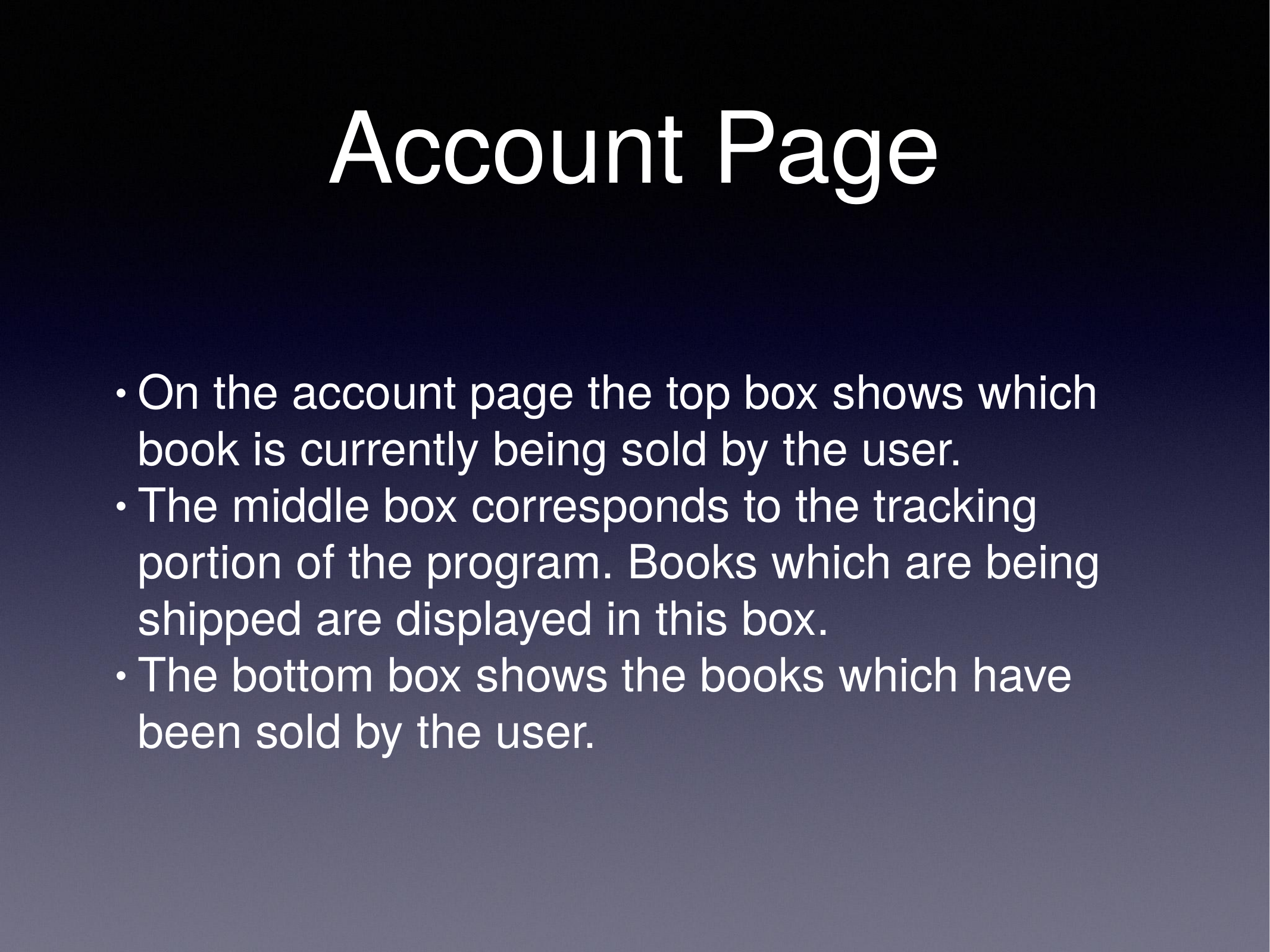

# Account Page
On the account page the top box shows which book is currently being sold by the user.
The middle box corresponds to the tracking portion of the program. Books which are being shipped are displayed in this box.
The bottom box shows the books which have been sold by the user.